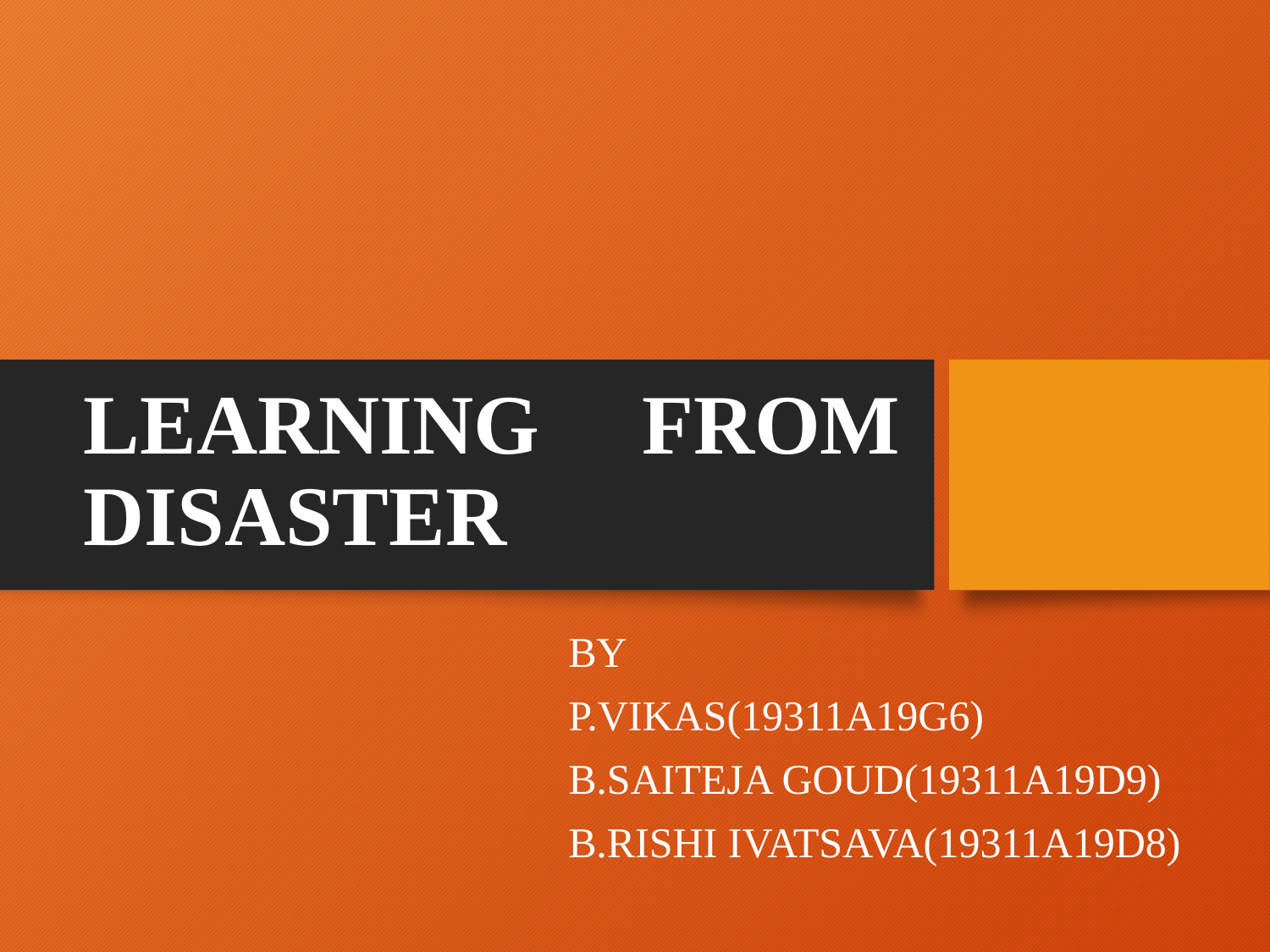

# LEARNING FROM DISASTER
BY
P.VIKAS(19311A19G6)
B.SAITEJA GOUD(19311A19D9)
B.RISHI IVATSAVA(19311A19D8)